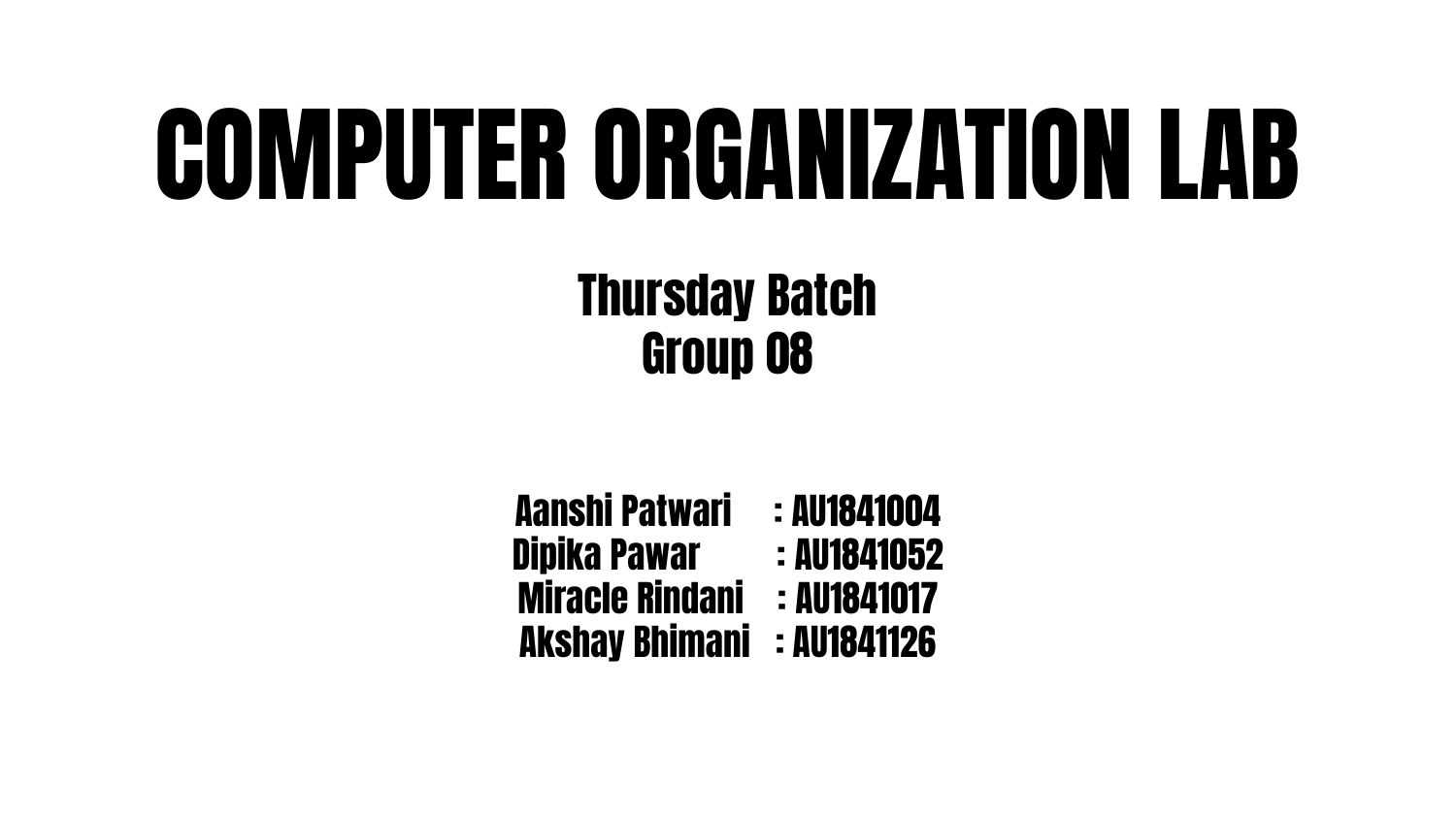

# COMPUTER ORGANIZATION LAB
Thursday Batch
Group 08
Aanshi Patwari     : AU1841004
Dipika Pawar         : AU1841052
Miracle Rindani    : AU1841017
Akshay Bhimani   : AU1841126